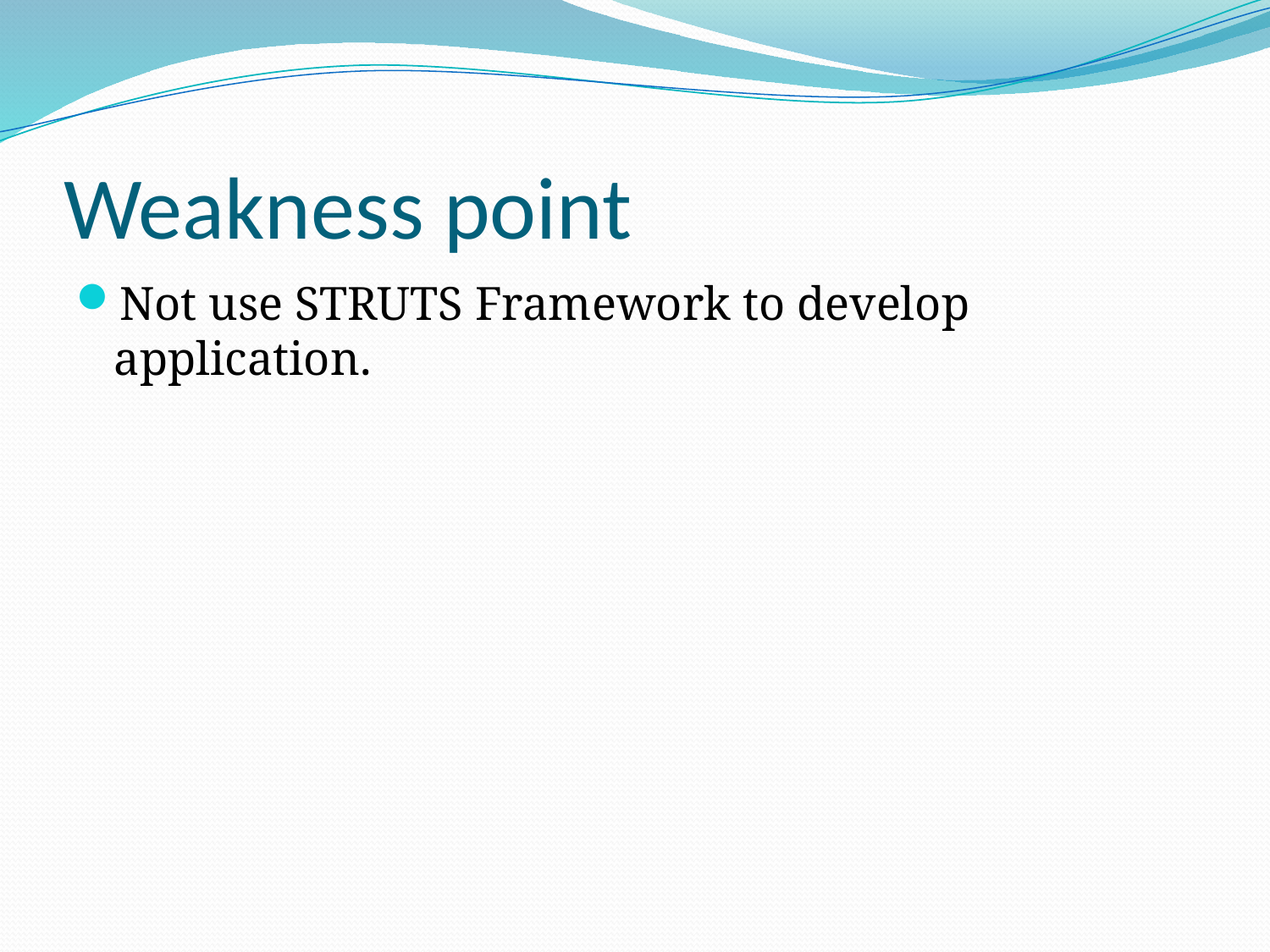

# Weakness point
Not use STRUTS Framework to develop application.